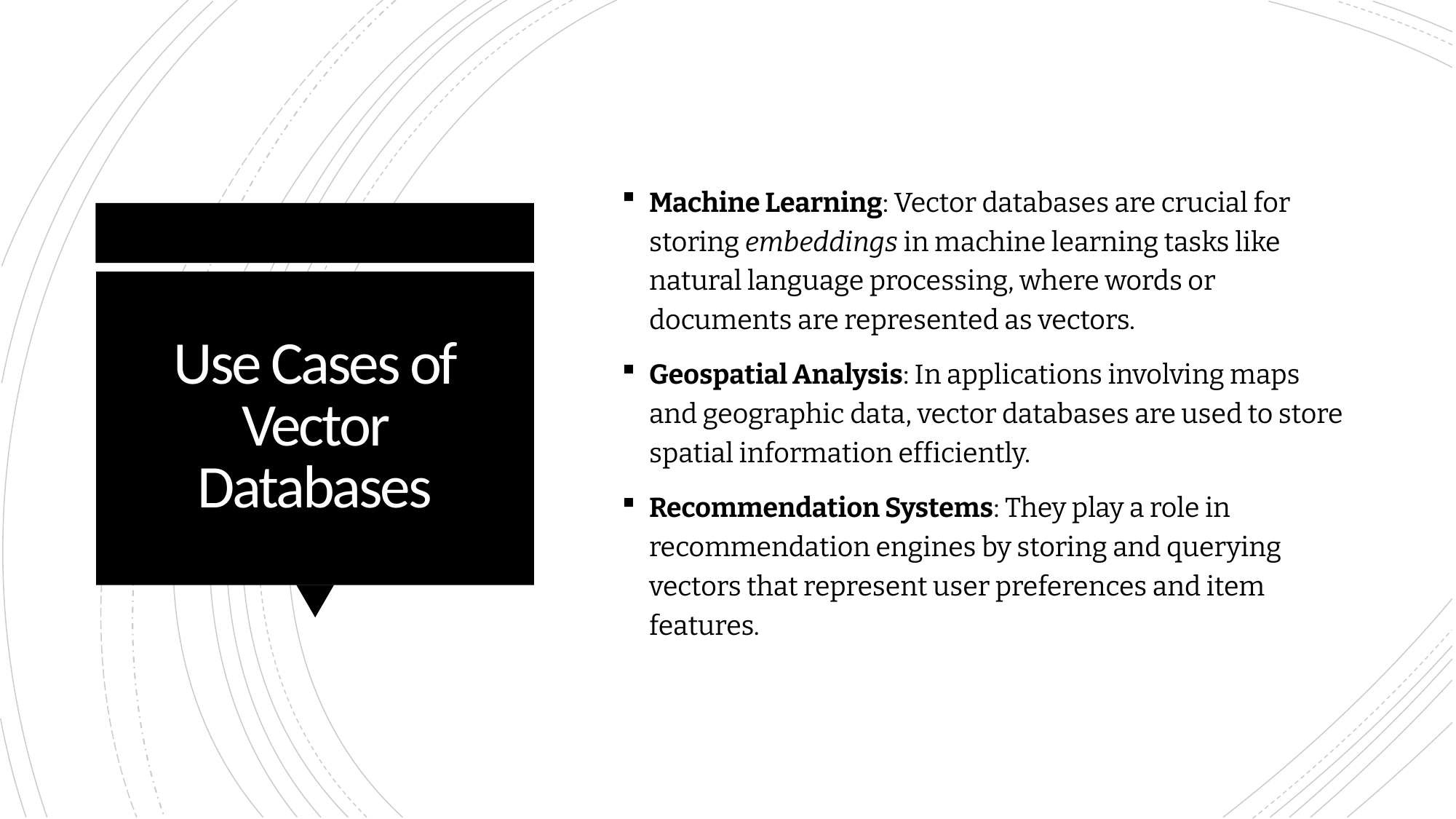

Machine Learning: Vector databases are crucial for storing embeddings in machine learning tasks like natural language processing, where words or documents are represented as vectors.
Geospatial Analysis: In applications involving maps and geographic data, vector databases are used to store spatial information efficiently.
Recommendation Systems: They play a role in recommendation engines by storing and querying vectors that represent user preferences and item features.
# Use Cases of Vector Databases